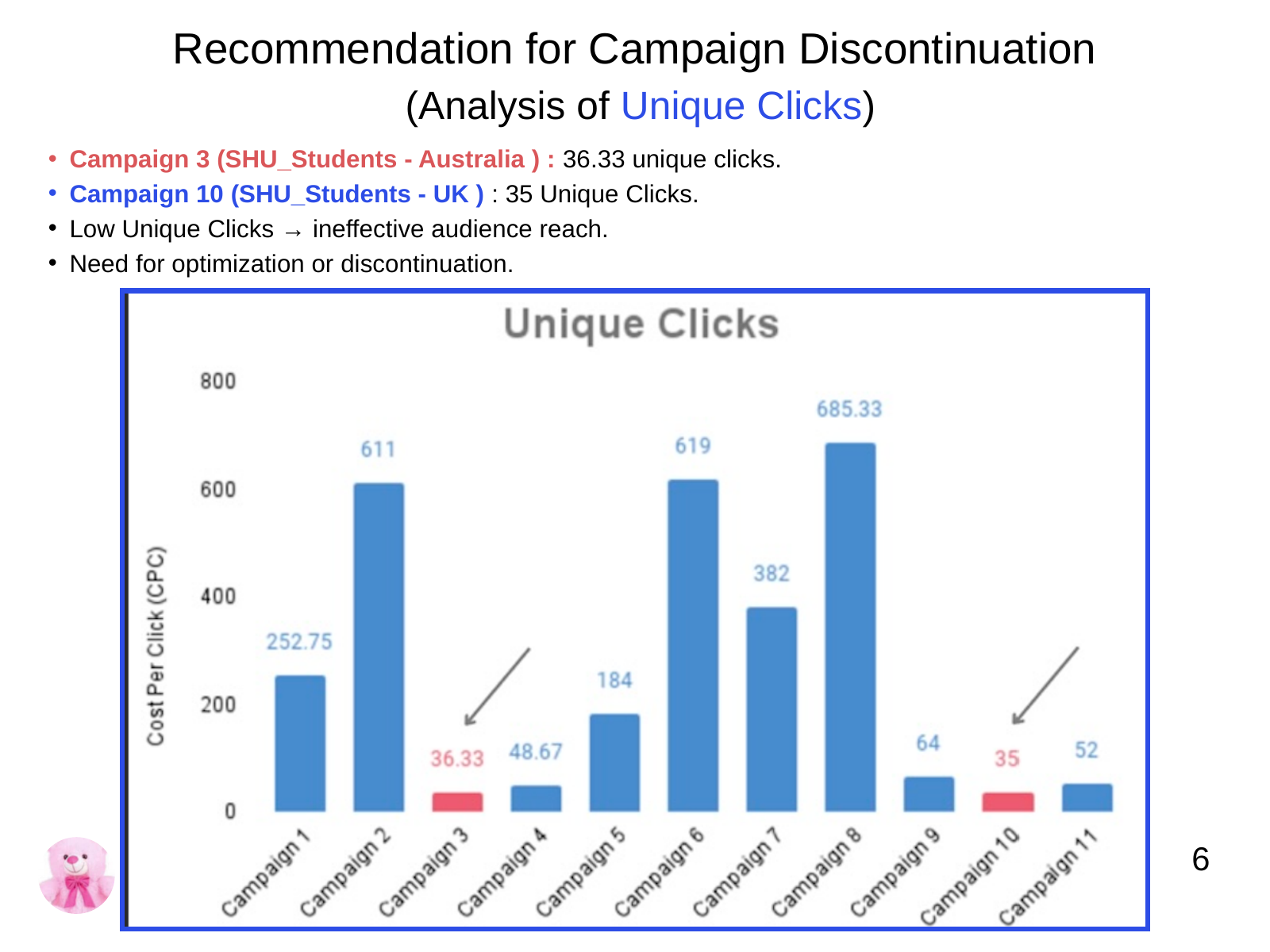

Recommendation for Campaign Discontinuation
 (Analysis of Unique Clicks)
Campaign 3 (SHU_Students - Australia ) : 36.33 unique clicks.
Campaign 10 (SHU_Students - UK ) : 35 Unique Clicks.
Low Unique Clicks → ineffective audience reach.
Need for optimization or discontinuation.

6